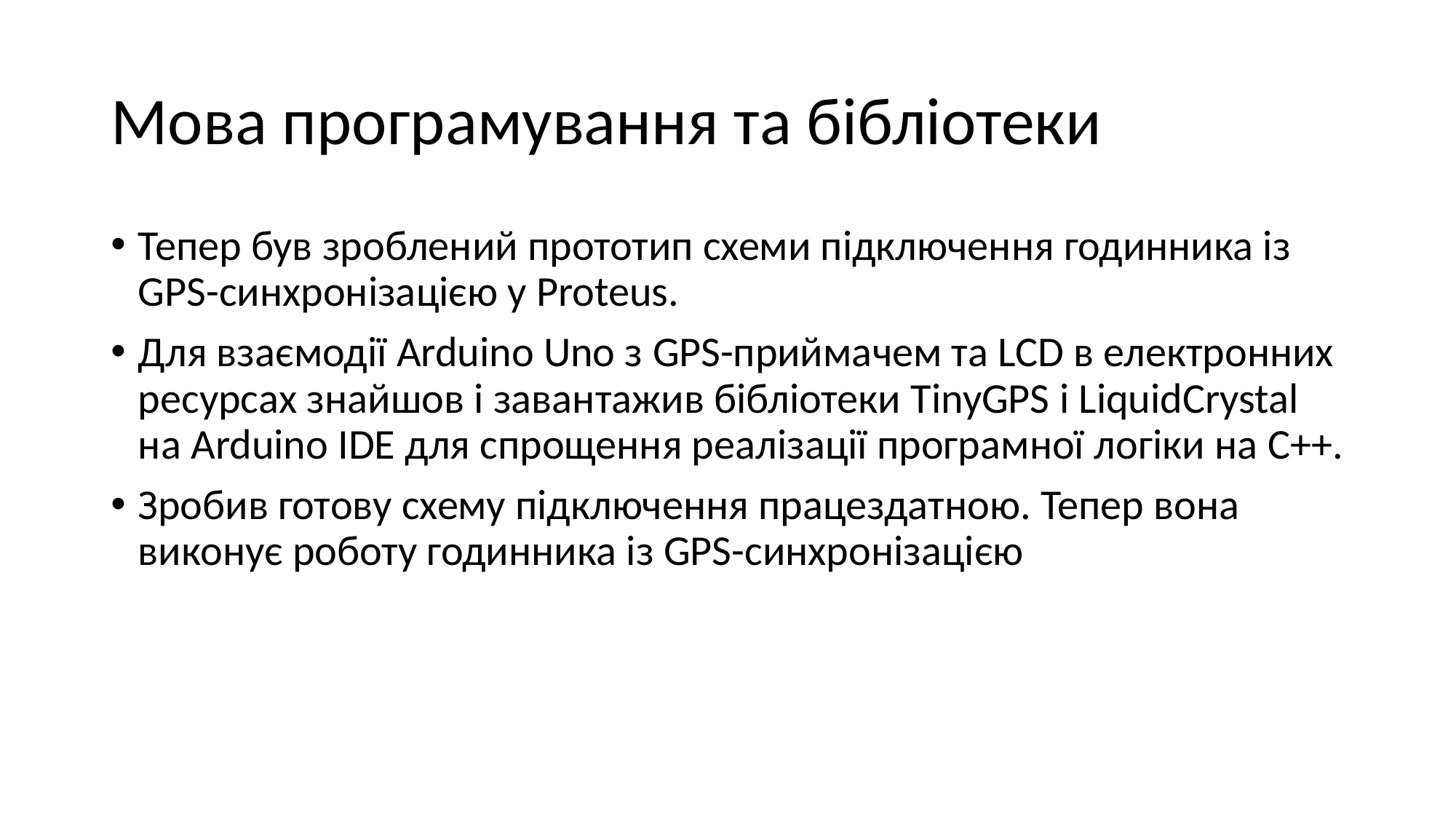

# Мова програмування та бібліотеки
Тепер був зроблений прототип схеми підключення годинника із GPS-синхронізацією у Proteus.
Для взаємодії Arduino Uno з GPS-приймачем та LCD в електронних ресурсах знайшов і завантажив бібліотеки TinyGPS і LiquidCrystal на Arduino IDE для спрощення реалізації програмної логіки на C++.
Зробив готову схему підключення працездатною. Тепер вона виконує роботу годинника із GPS-синхронізацією